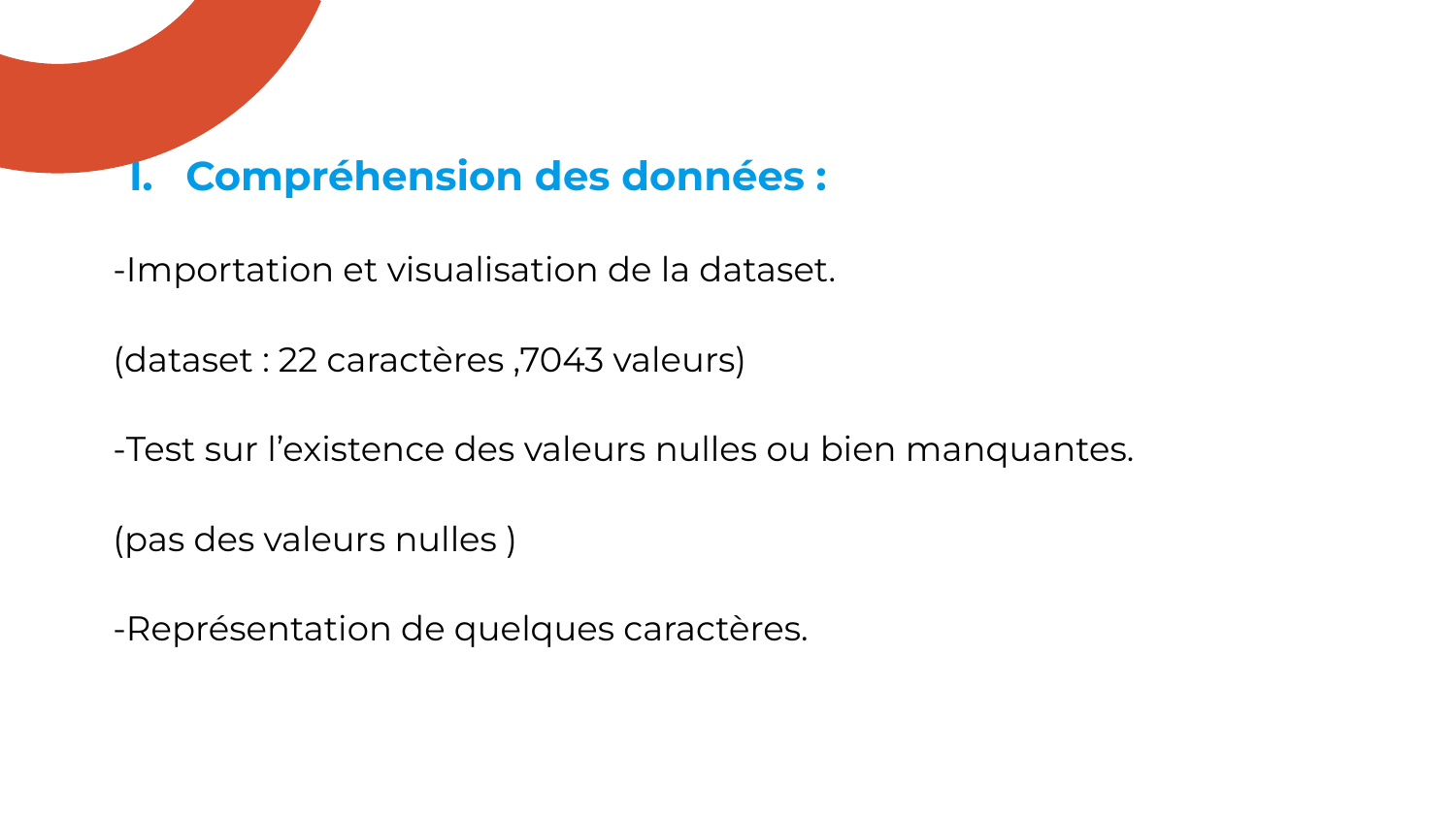

Compréhension des données :
-Importation et visualisation de la dataset.
(dataset : 22 caractères ,7043 valeurs)
-Test sur l’existence des valeurs nulles ou bien manquantes.
(pas des valeurs nulles )
-Représentation de quelques caractères.